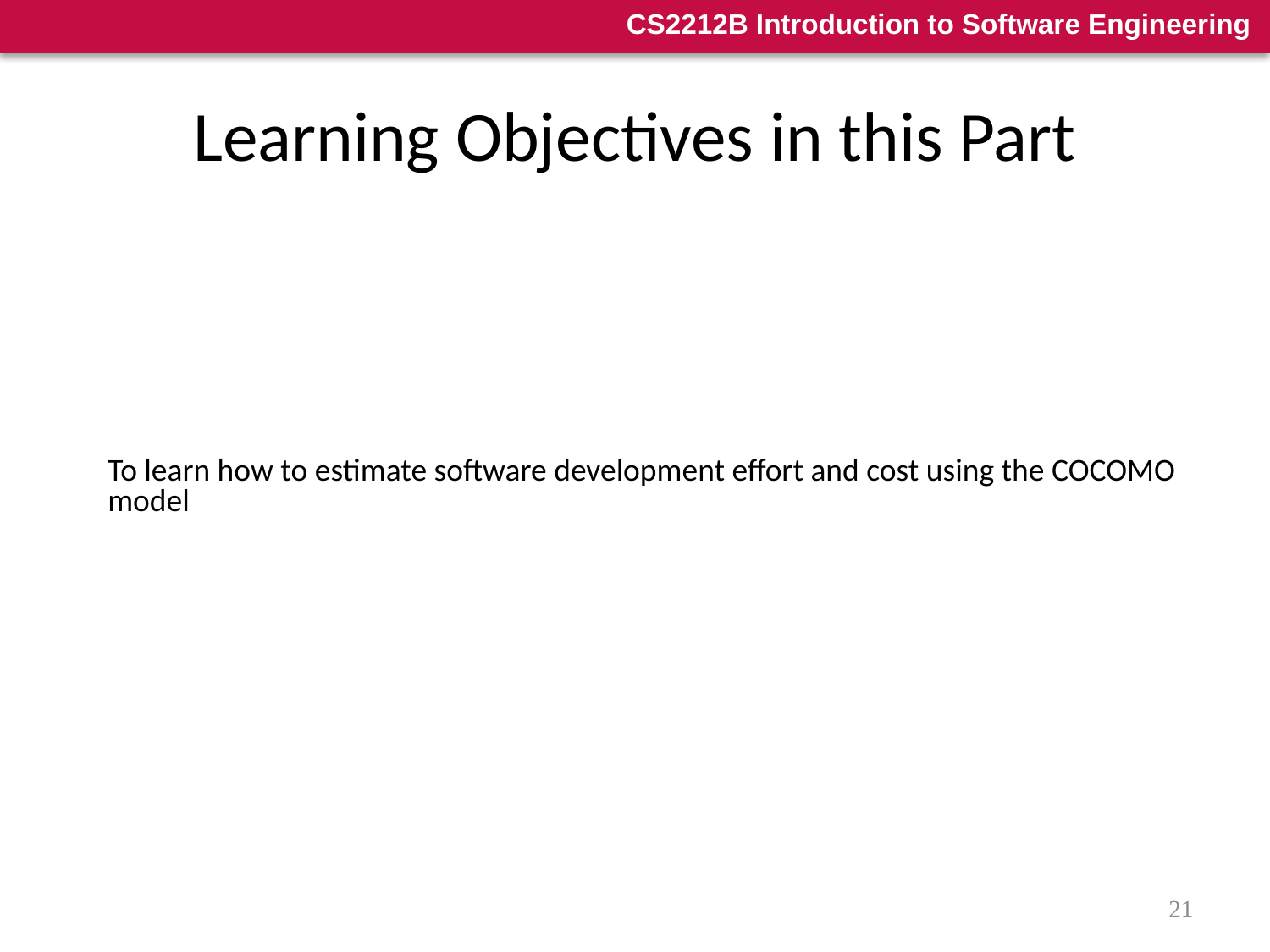

# Learning Objectives in this Part

To learn how to estimate software development effort and cost using the COCOMO model

21